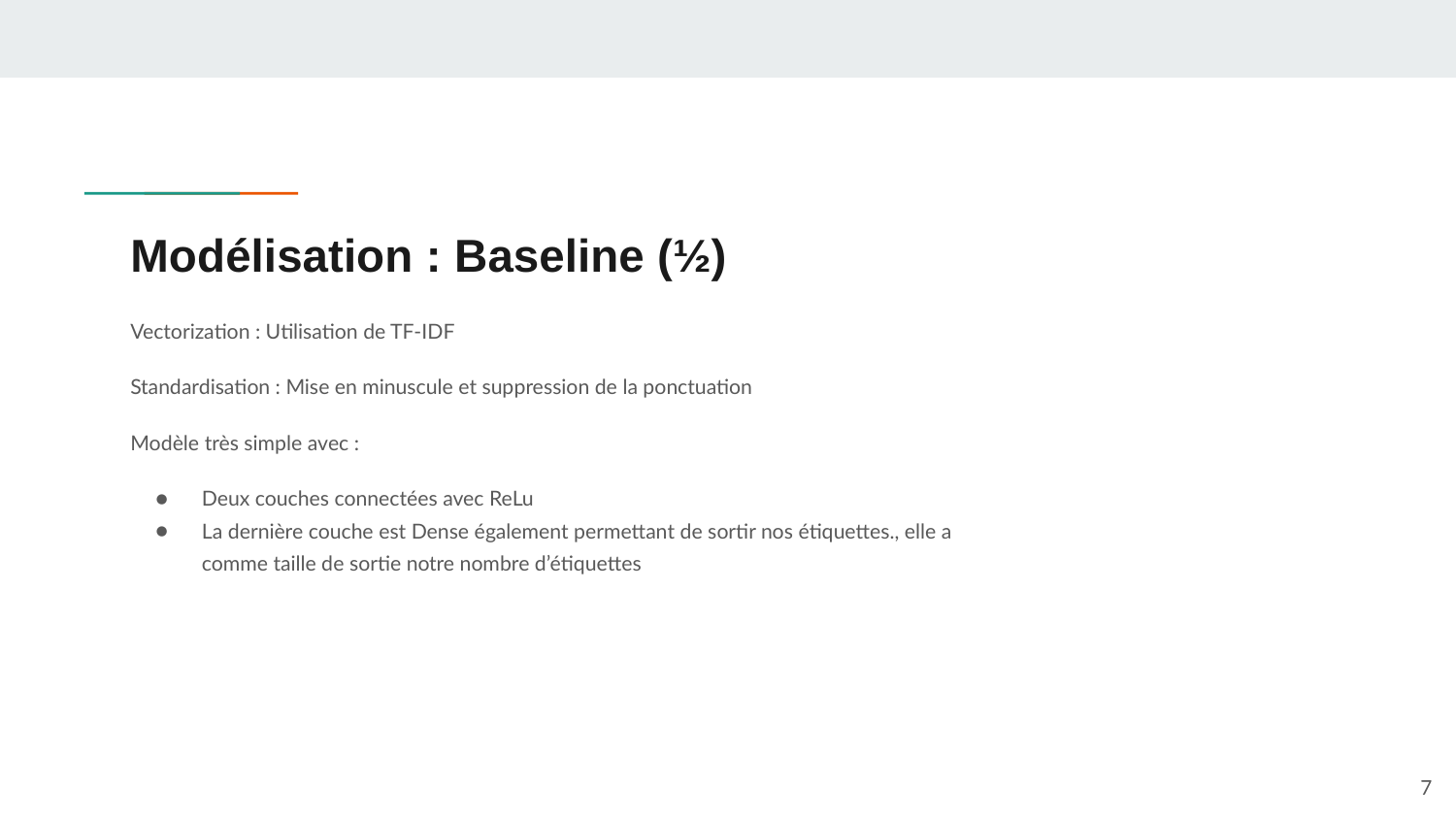

# Modélisation : Baseline (½)
Vectorization : Utilisation de TF-IDF
Standardisation : Mise en minuscule et suppression de la ponctuation
Modèle très simple avec :
Deux couches connectées avec ReLu
La dernière couche est Dense également permettant de sortir nos étiquettes., elle a comme taille de sortie notre nombre d’étiquettes
7